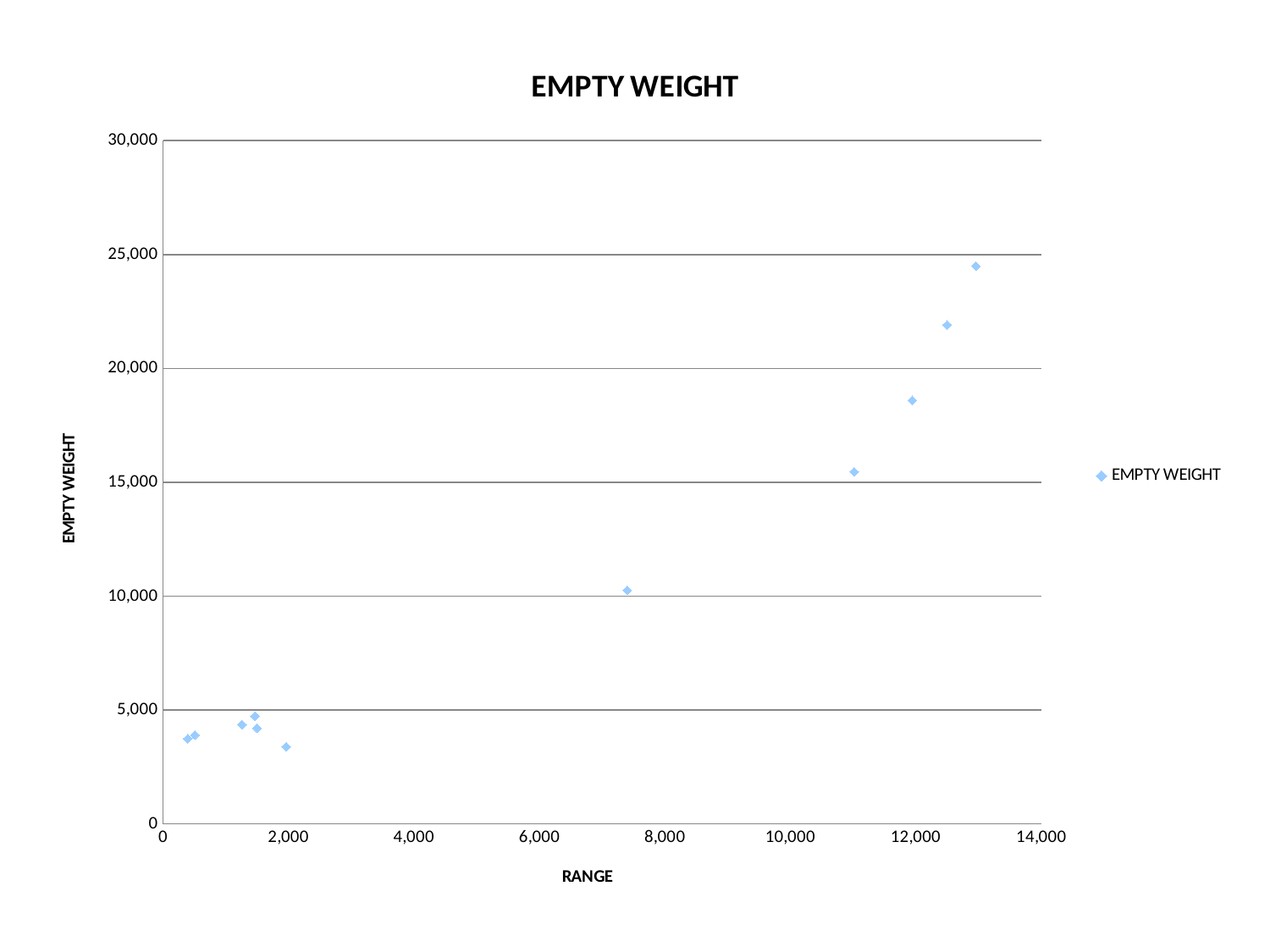

### Chart:

| Category | EMPTY WEIGHT |
|---|---|